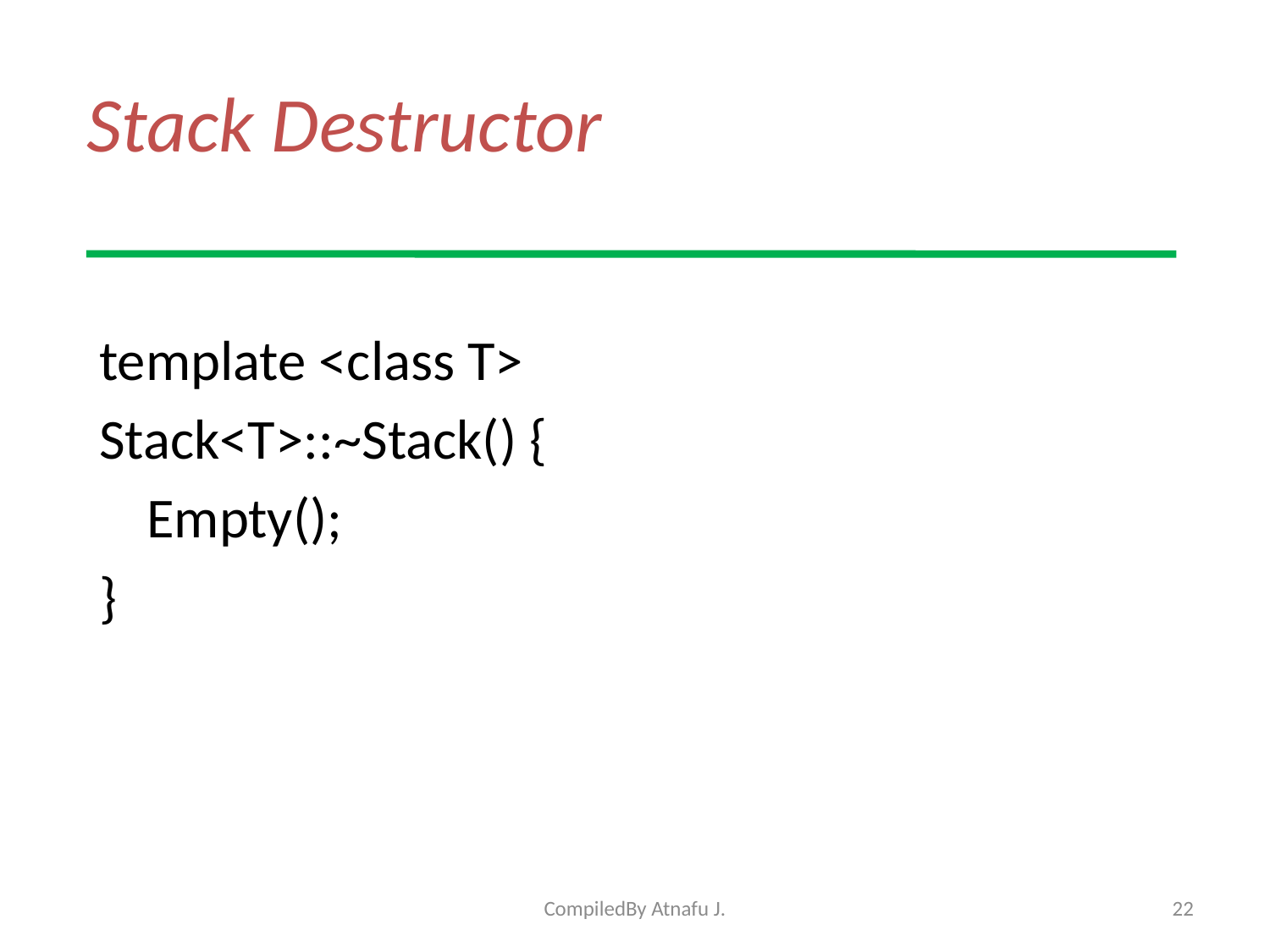

# Stack Destructor
template <class T>
Stack<T>::~Stack() {
	Empty();
}
CompiledBy Atnafu J.
22